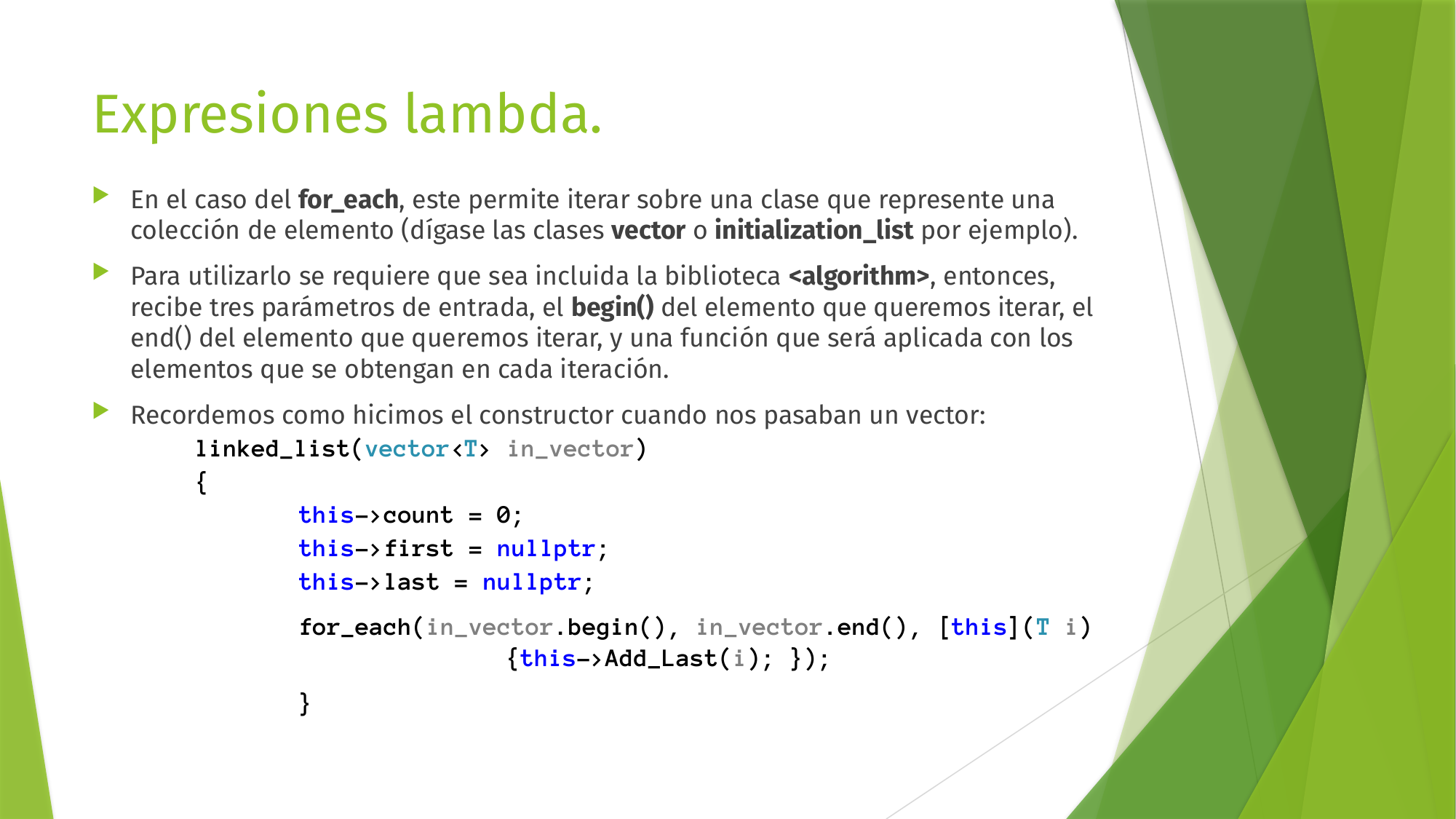

# Expresiones lambda.
En el caso del for_each, este permite iterar sobre una clase que represente una colección de elemento (dígase las clases vector o initialization_list por ejemplo).
Para utilizarlo se requiere que sea incluida la biblioteca <algorithm>, entonces, recibe tres parámetros de entrada, el begin() del elemento que queremos iterar, el end() del elemento que queremos iterar, y una función que será aplicada con los elementos que se obtengan en cada iteración.
Recordemos como hicimos el constructor cuando nos pasaban un vector:
	linked_list(vector<T> in_vector)
    	{
        	this->count = 0;
        	this->first = nullptr;
        	this->last = nullptr;
        	for_each(in_vector.begin(), in_vector.end(), [this](T i) 				{this->Add_Last(i); });
		}